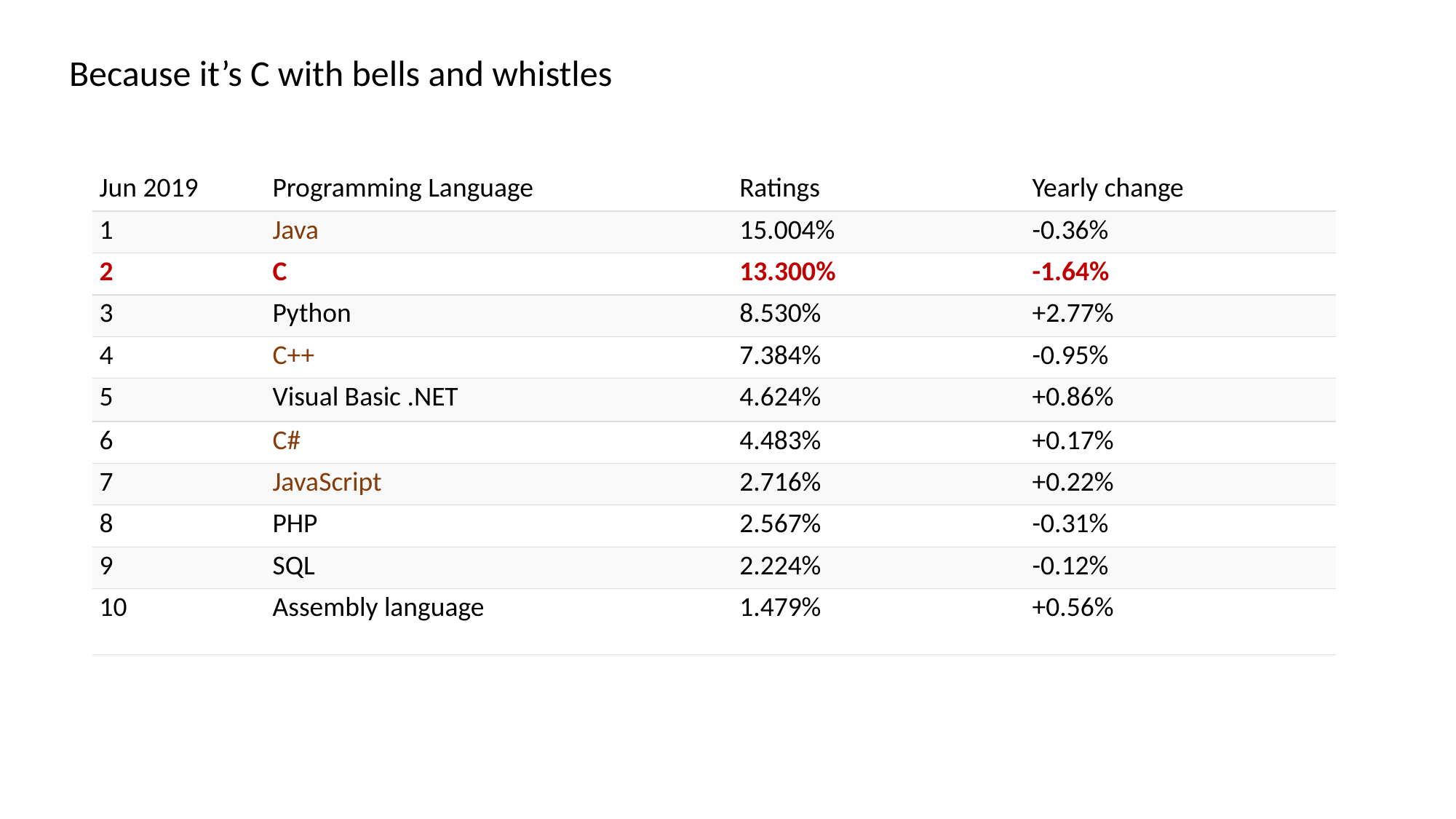

Because it’s C with bells and whistles
| Jun 2019 | Programming Language | Ratings | Yearly change |
| --- | --- | --- | --- |
| 1 | Java | 15.004% | -0.36% |
| 2 | C | 13.300% | -1.64% |
| 3 | Python | 8.530% | +2.77% |
| 4 | C++ | 7.384% | -0.95% |
| 5 | Visual Basic .NET | 4.624% | +0.86% |
| 6 | C# | 4.483% | +0.17% |
| 7 | JavaScript | 2.716% | +0.22% |
| 8 | PHP | 2.567% | -0.31% |
| 9 | SQL | 2.224% | -0.12% |
| 10 | Assembly language | 1.479% | +0.56% |